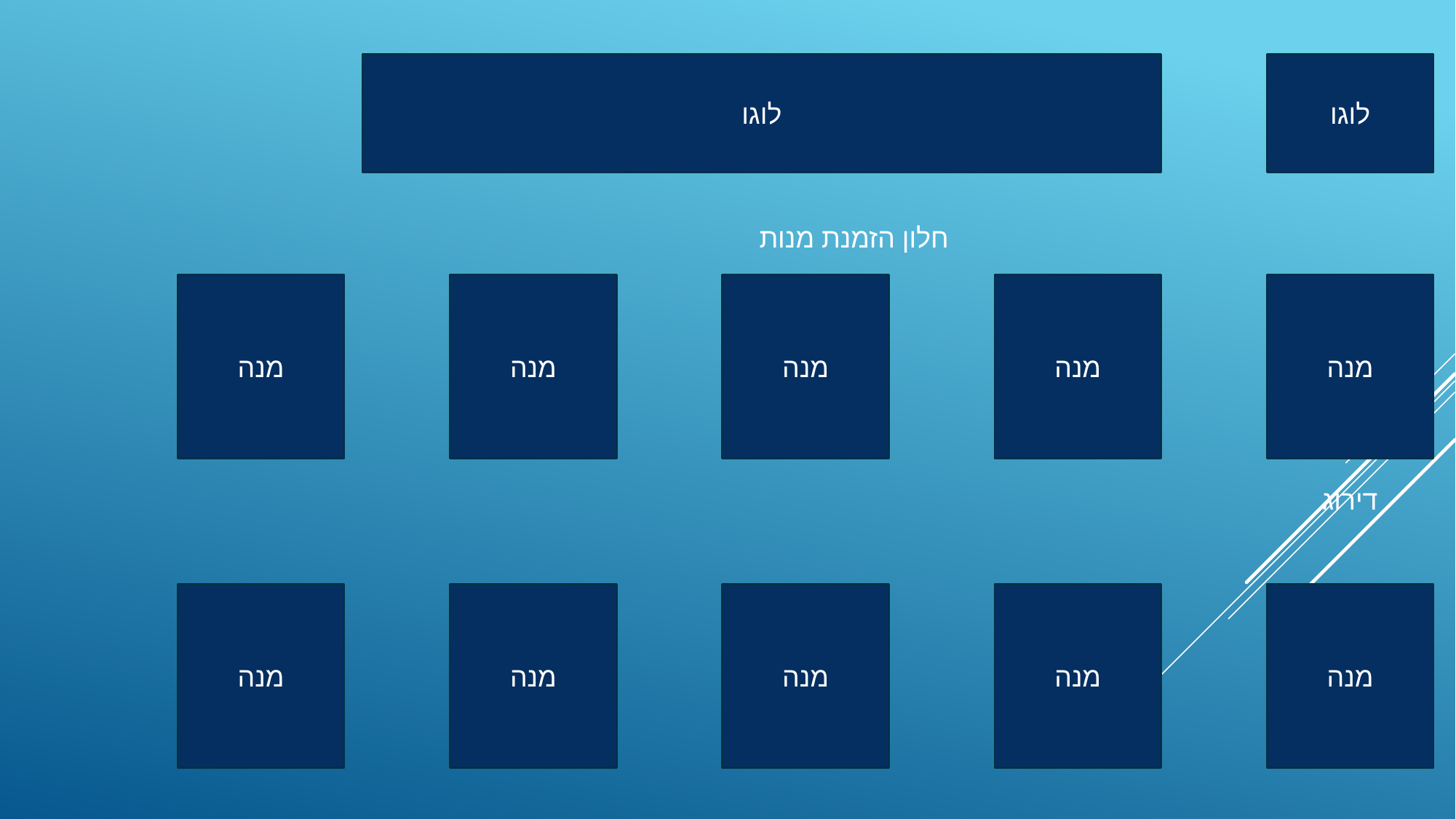

לוגו
לוגו
חלון הזמנת מנות
מנה
מנה
מנה
מנה
מנה
דירוג
מנה
מנה
מנה
מנה
מנה